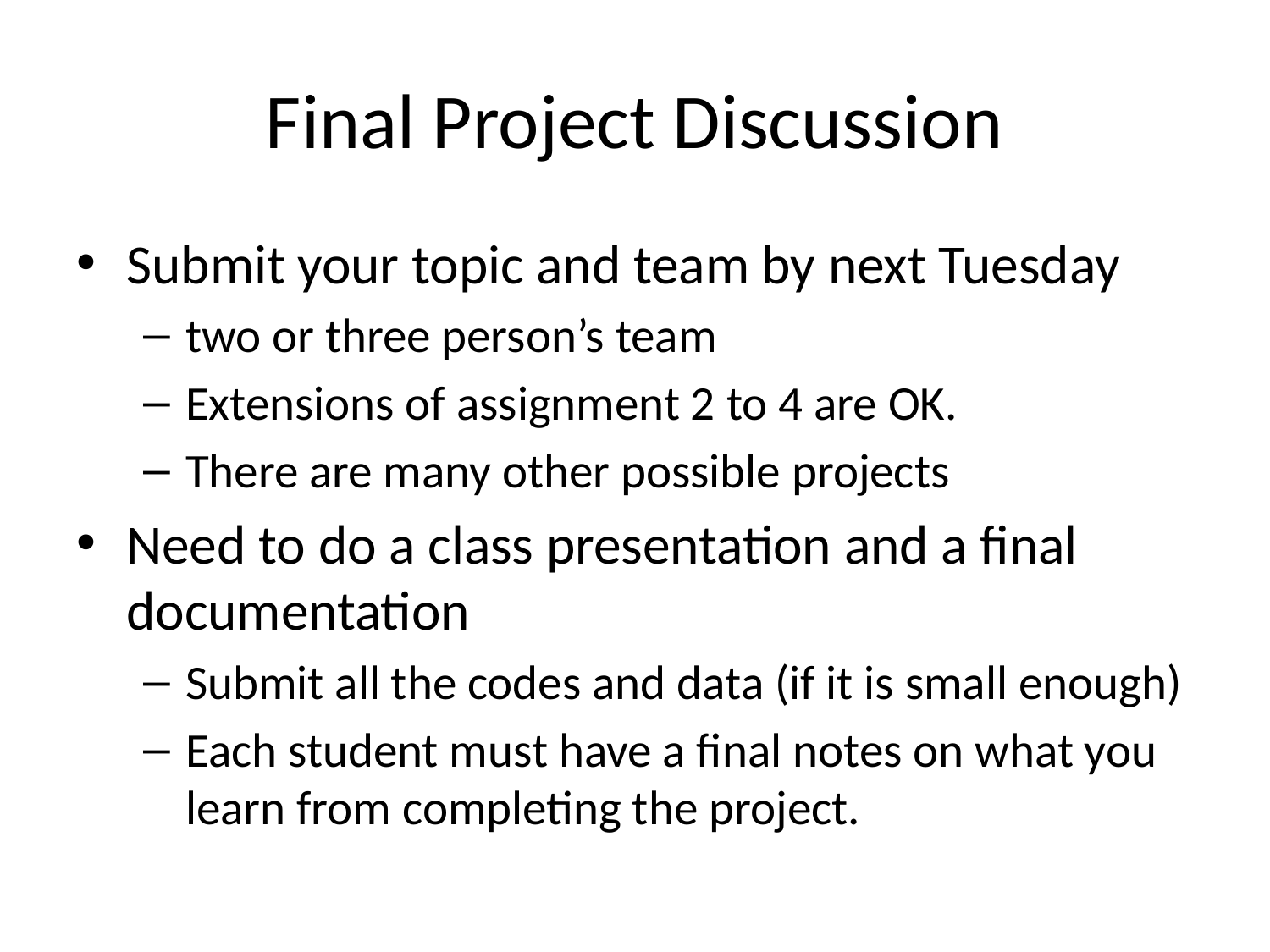

# Final Project Discussion
Submit your topic and team by next Tuesday
two or three person’s team
Extensions of assignment 2 to 4 are OK.
There are many other possible projects
Need to do a class presentation and a final documentation
Submit all the codes and data (if it is small enough)
Each student must have a final notes on what you learn from completing the project.